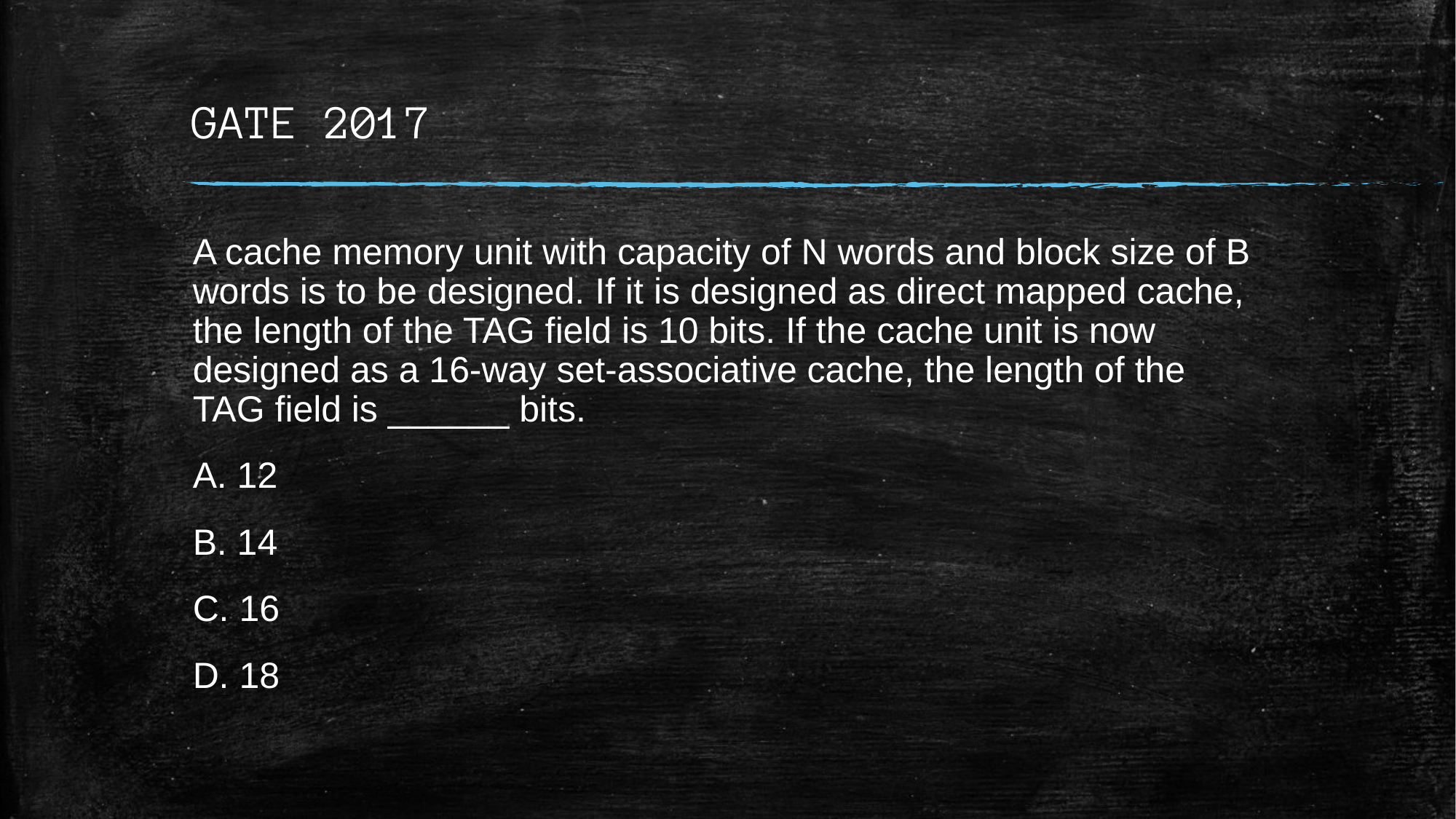

# GATE 2017
A cache memory unit with capacity of N words and block size of B words is to be designed. If it is designed as direct mapped cache, the length of the TAG field is 10 bits. If the cache unit is now designed as a 16-way set-associative cache, the length of the TAG field is ______ bits.
A. 12
B. 14
C. 16
D. 18